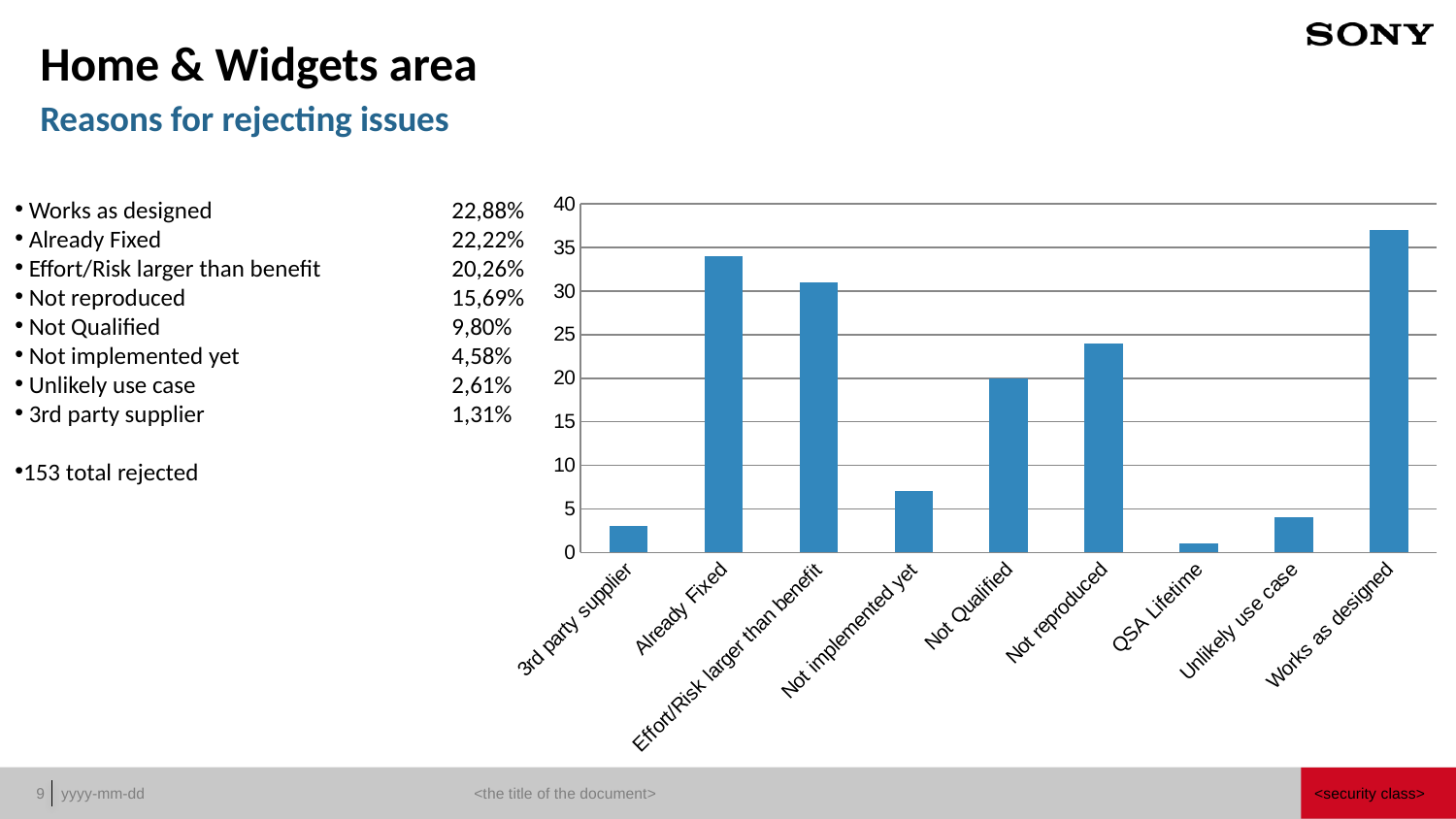

# Home & Widgets area Reasons for rejecting issues

### Chart

| Category | Total |
|---|---|
| 3rd party supplier | 3.0 |
| Already Fixed | 34.0 |
| Effort/Risk larger than benefit | 31.0 |
| Not implemented yet | 7.0 |
| Not Qualified | 20.0 |
| Not reproduced | 24.0 |
| QSA Lifetime | 1.0 |
| Unlikely use case | 4.0 |
| Works as designed | 37.0 |
 Works as designed		22,88%
 Already Fixed		22,22%
 Effort/Risk larger than benefit	20,26%
 Not reproduced		15,69%
 Not Qualified		9,80%
 Not implemented yet		4,58%
 Unlikely use case		2,61%
 3rd party supplier		1,31%

153 total rejected